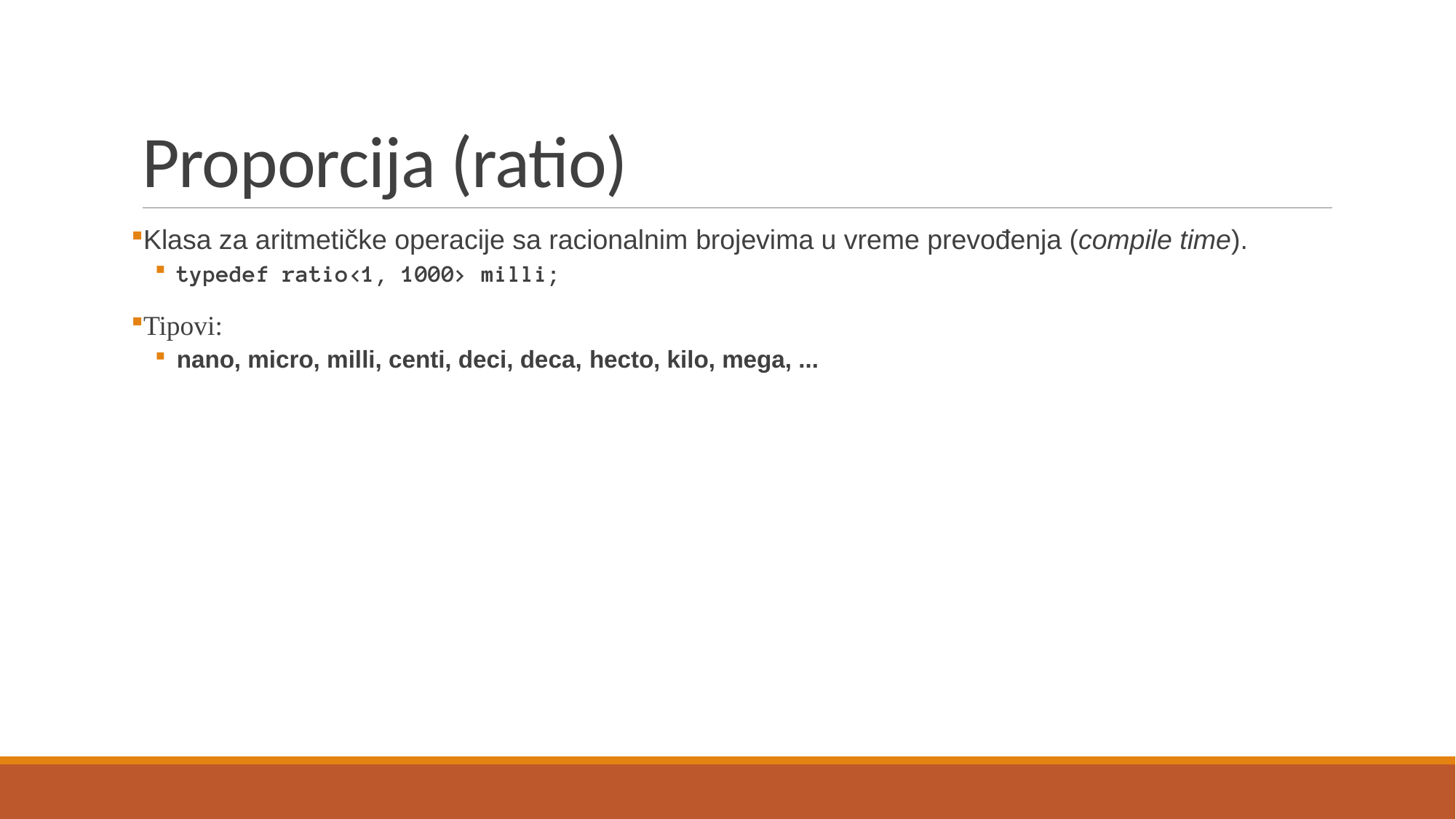

# Proporcija (ratio)
Klasa za aritmetičke operacije sa racionalnim brojevima u vreme prevođenja (compile time).
typedef ratio<1, 1000> milli;
Tipovi:
nano, micro, milli, centi, deci, deca, hecto, kilo, mega, ...